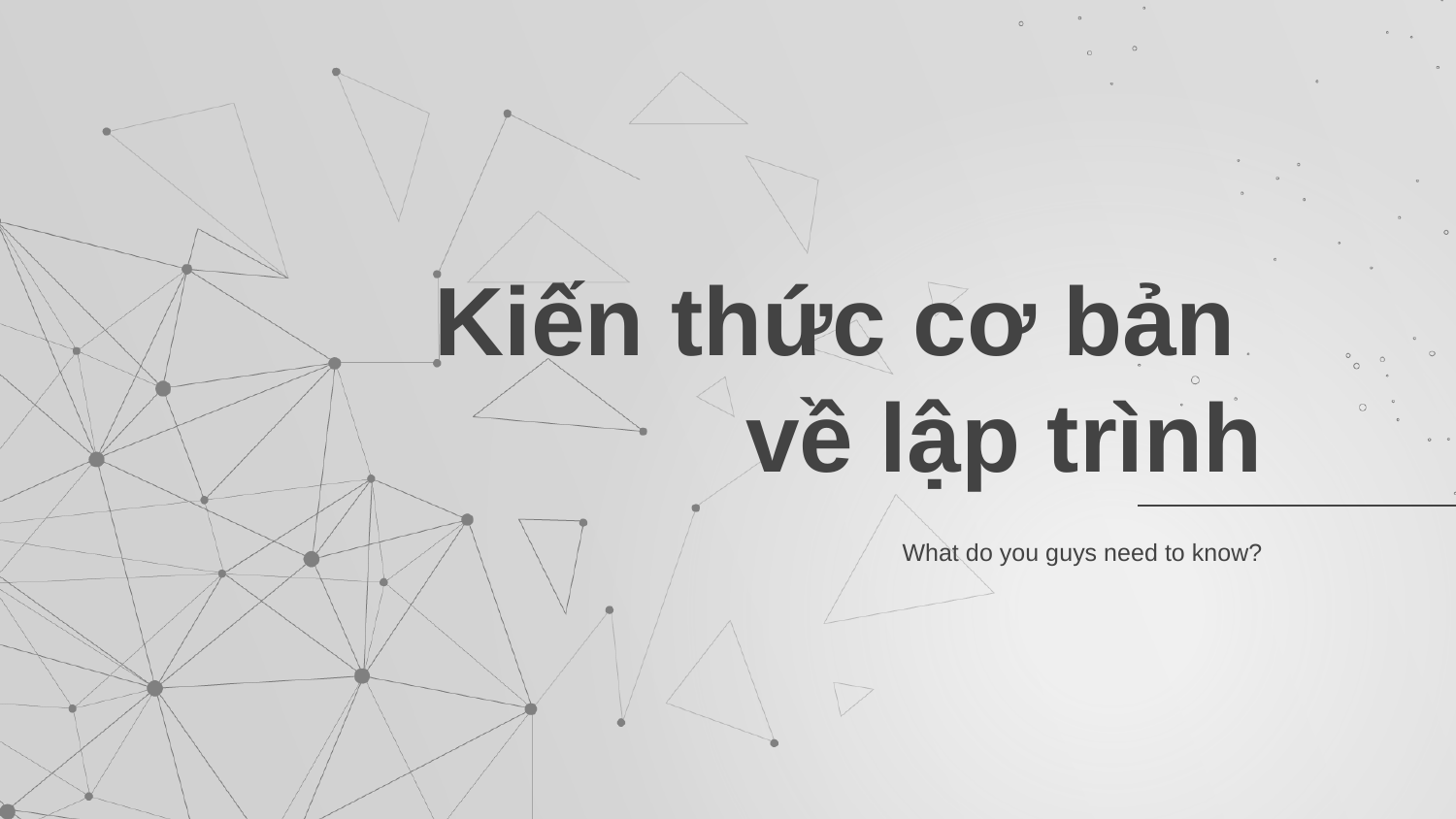

# Kiến thức cơ bản về lập trình
What do you guys need to know?